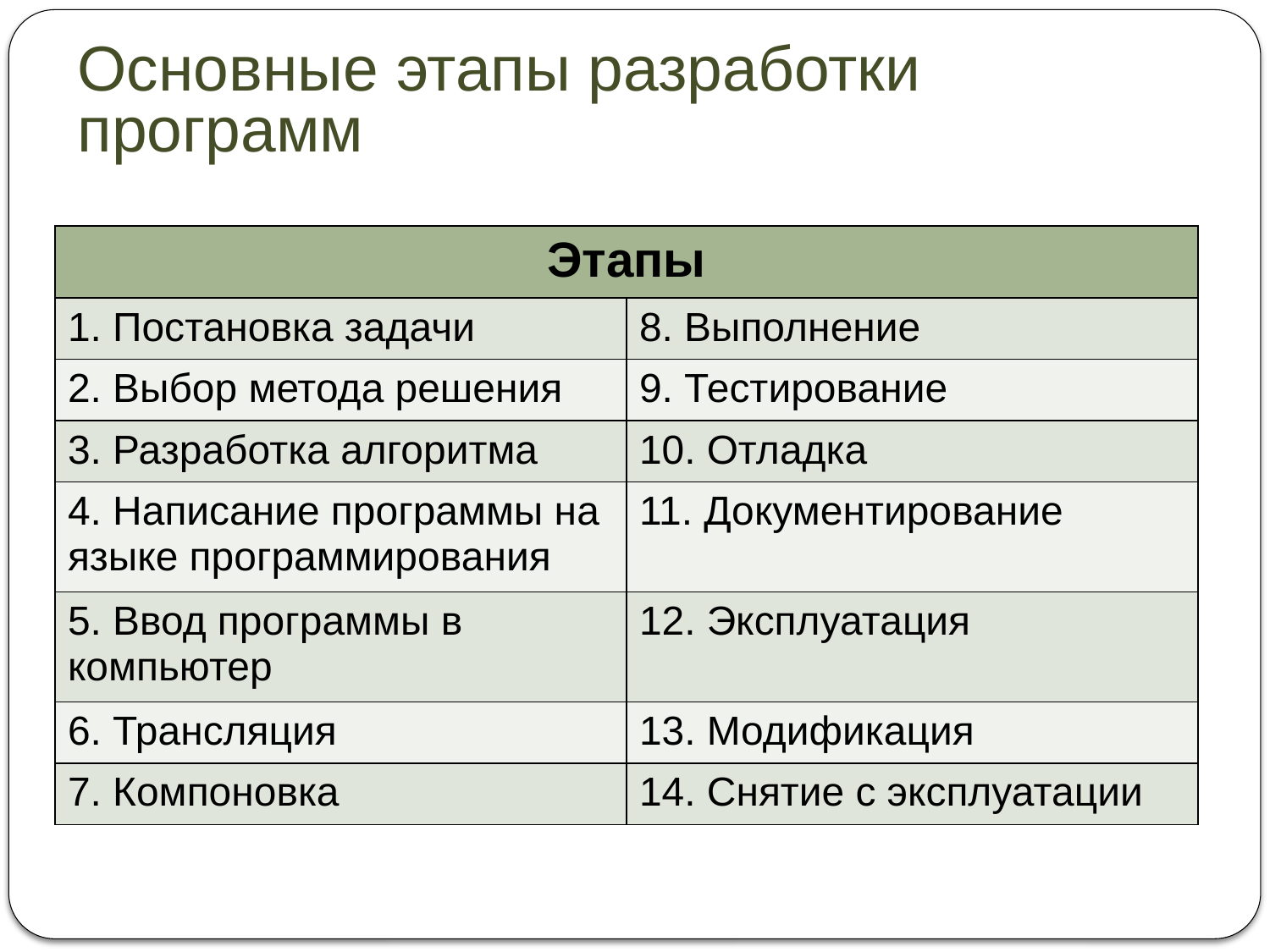

# Основные этапы разработки программ
| Этапы |  |
| --- | --- |
| 1. Постановка задачи | 8. Выполнение |
| 2. Выбор метода решения | 9. Тестирование |
| 3. Разработка алгоритма | 10. Отладка |
| 4. Написание программы на языке программирования | 11. Документирование |
| 5. Ввод программы в компьютер | 12. Эксплуатация |
| 6. Трансляция | 13. Модификация |
| 7. Компоновка | 14. Снятие с эксплуатации |